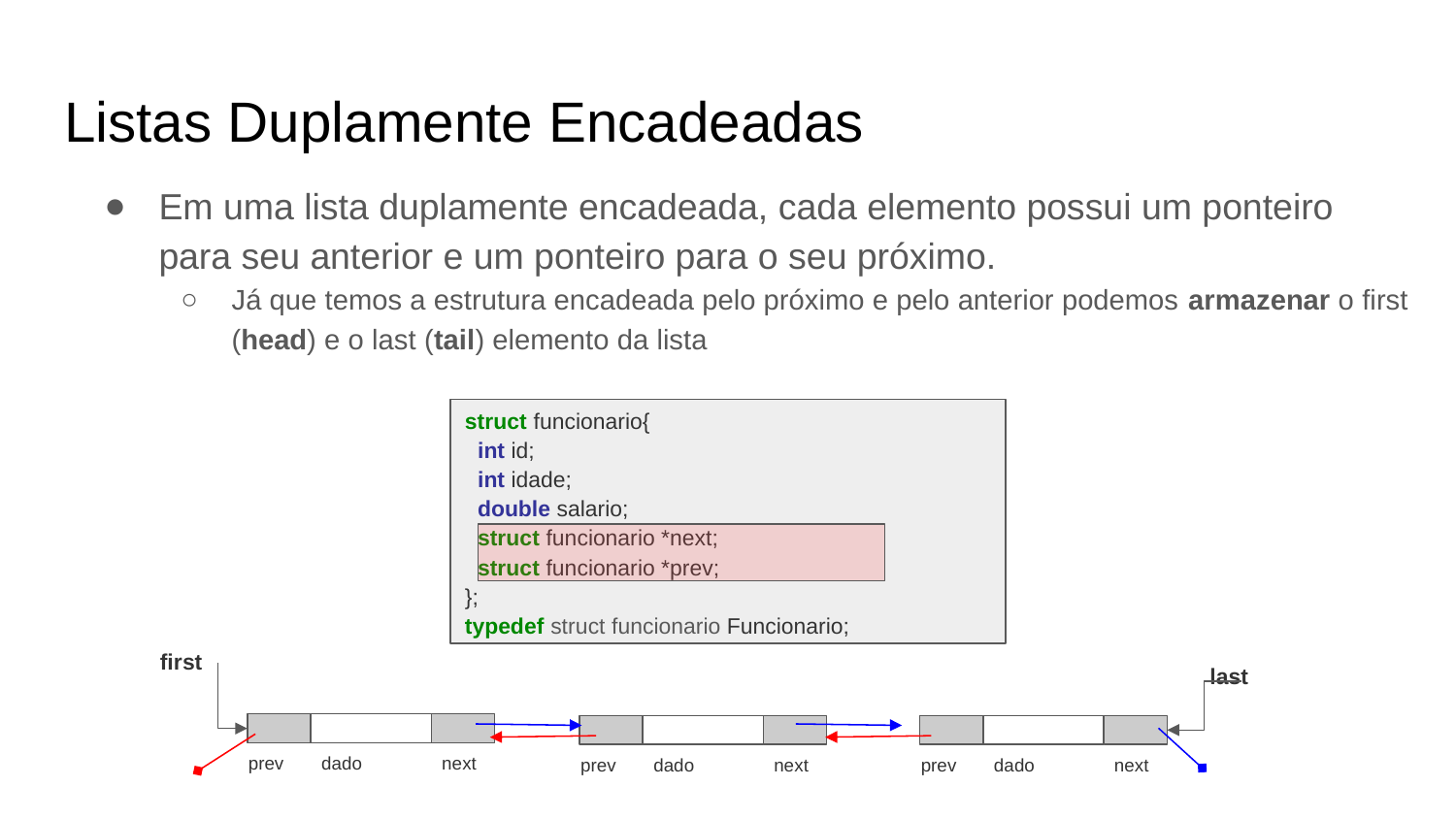

Listas Duplamente Encadeadas
Em uma lista duplamente encadeada, cada elemento possui um ponteiro para seu anterior e um ponteiro para o seu próximo.
Já que temos a estrutura encadeada pelo próximo e pelo anterior podemos armazenar o first (head) e o last (tail) elemento da lista

struct funcionario{
  int id;
  int idade;
  double salario;
  struct funcionario *next;
  struct funcionario *prev;
};
typedef struct funcionario Funcionario;

first
last

prev
dado
next

prev
dado
next

prev
dado
next